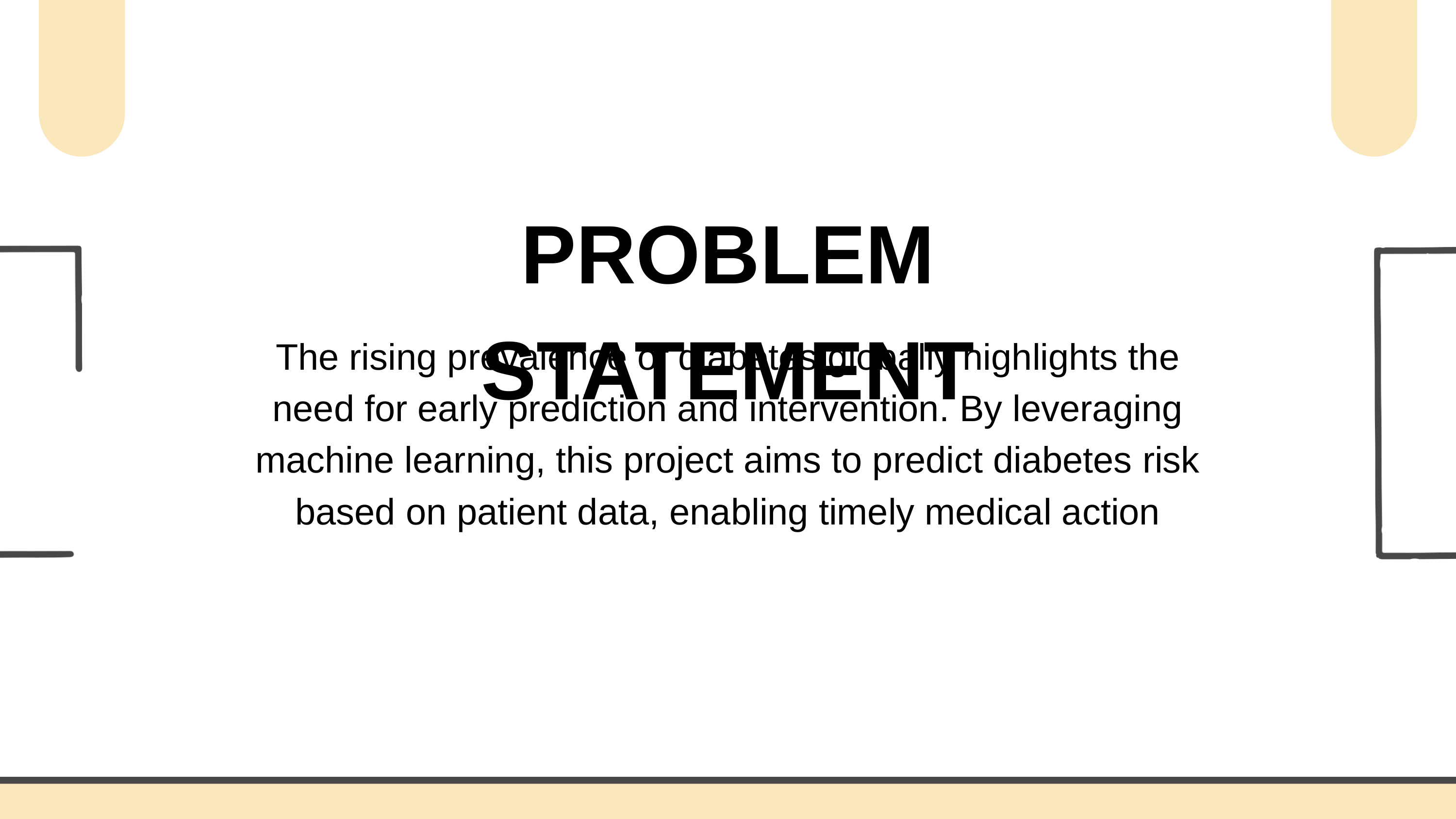

PROBLEM STATEMENT

The rising prevalence of diabetes globally highlights the need for early prediction and intervention. By leveraging machine learning, this project aims to predict diabetes risk based on patient data, enabling timely medical action